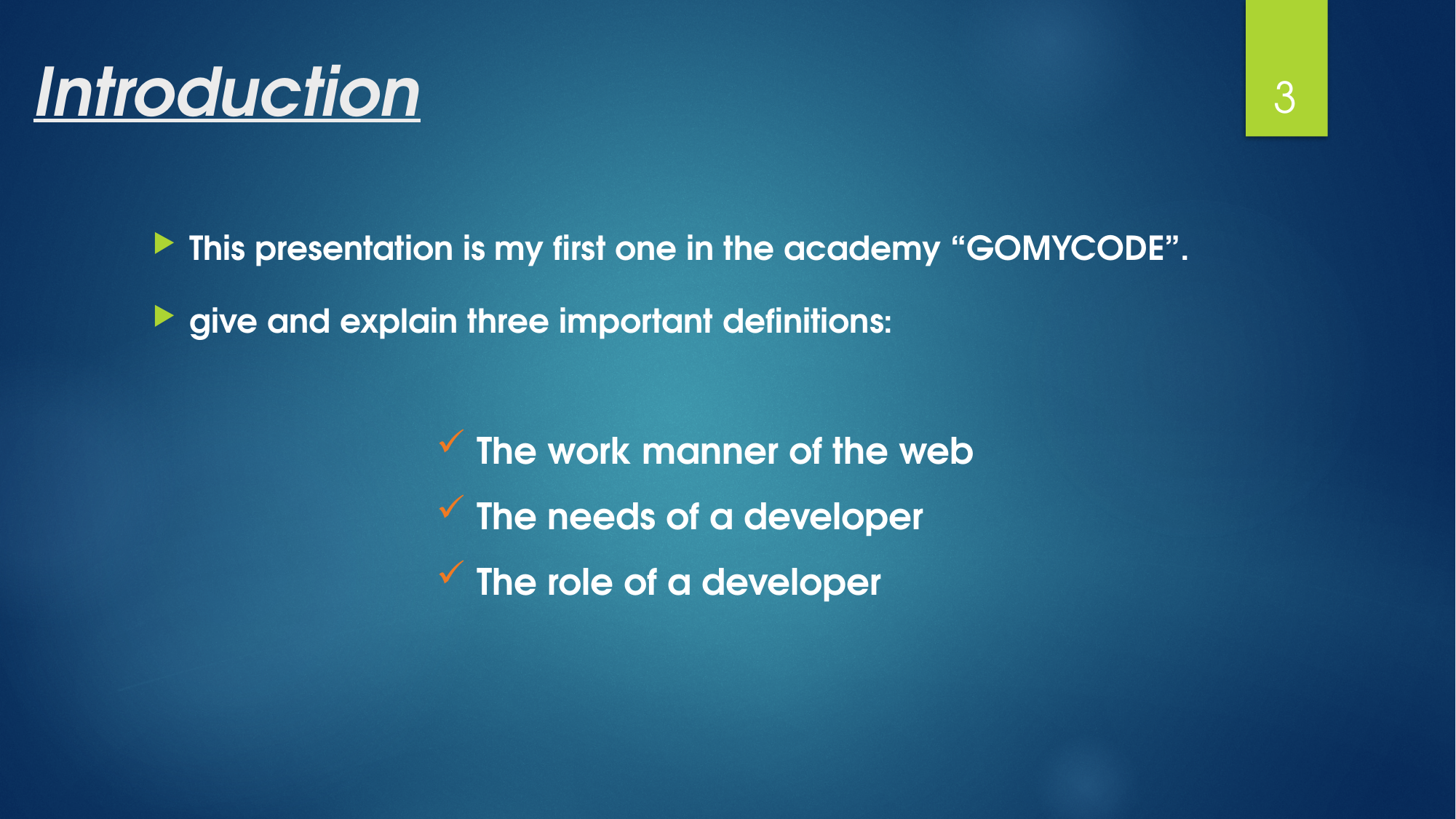

3
# Introduction
This presentation is my first one in the academy “GOMYCODE”.
give and explain three important definitions:

The work manner of the web
The needs of a developer
The role of a developer